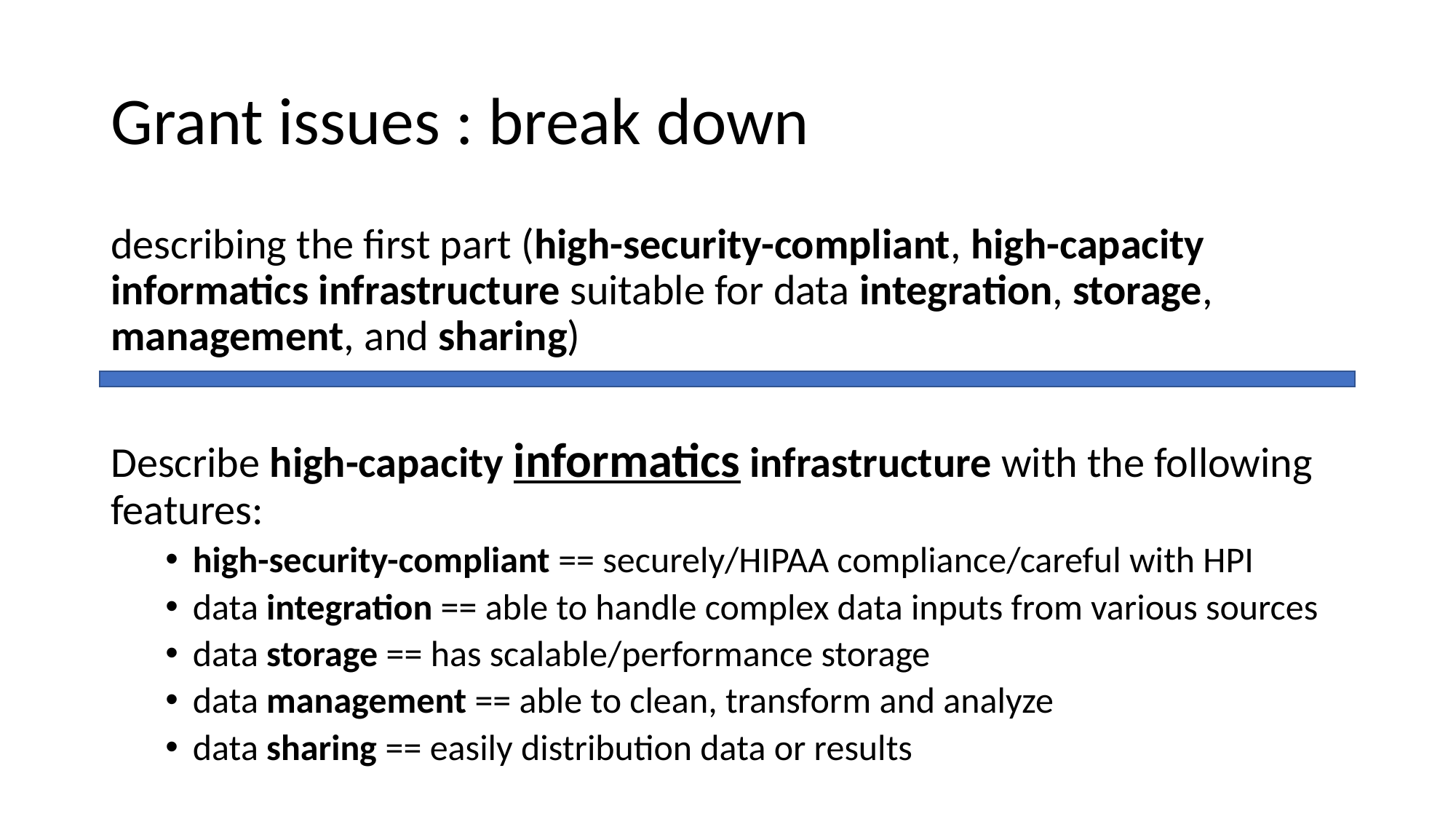

# Grant issues : break down
describing the first part (high-security-compliant, high-capacity informatics infrastructure suitable for data integration, storage, management, and sharing)

Describe high-capacity informatics infrastructure with the following features:
high-security-compliant == securely/HIPAA compliance/careful with HPI
data integration == able to handle complex data inputs from various sources
data storage == has scalable/performance storage
data management == able to clean, transform and analyze
data sharing == easily distribution data or results